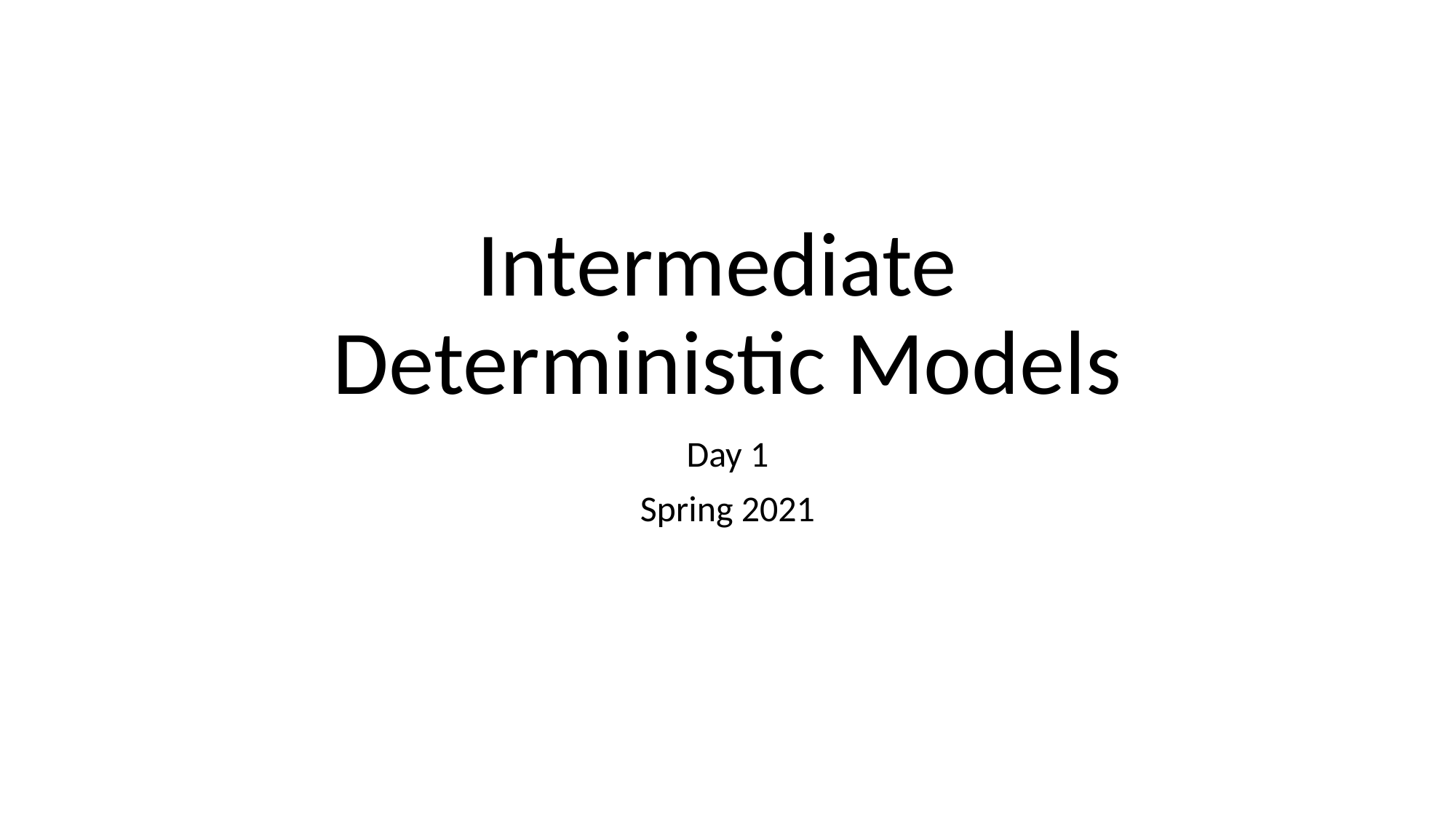

# Intermediate Deterministic Models
Day 1
Spring 2021